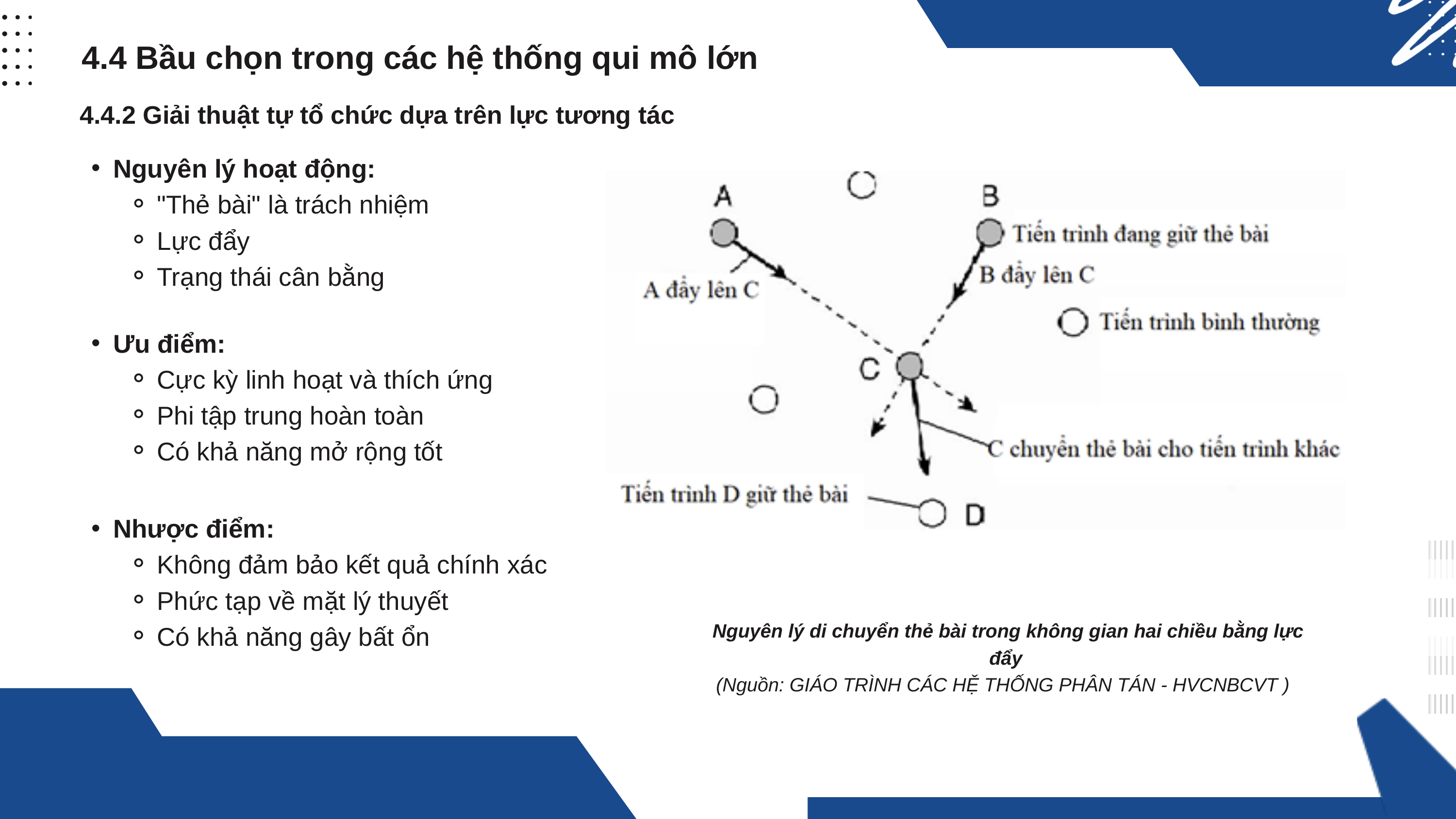

4.4 Bầu chọn trong các hệ thống qui mô lớn
4.4.2 Giải thuật tự tổ chức dựa trên lực tương tác
Nguyên lý hoạt động:
"Thẻ bài" là trách nhiệm
Lực đẩy
Trạng thái cân bằng

Ưu điểm:
Cực kỳ linh hoạt và thích ứng
Phi tập trung hoàn toàn
Có khả năng mở rộng tốt
Nhược điểm:
Không đảm bảo kết quả chính xác
Phức tạp về mặt lý thuyết
Có khả năng gây bất ổn

 Nguyên lý di chuyển thẻ bài trong không gian hai chiều bằng lực đẩy
(Nguồn: GIÁO TRÌNH CÁC HỆ THỐNG PHÂN TÁN - HVCNBCVT )